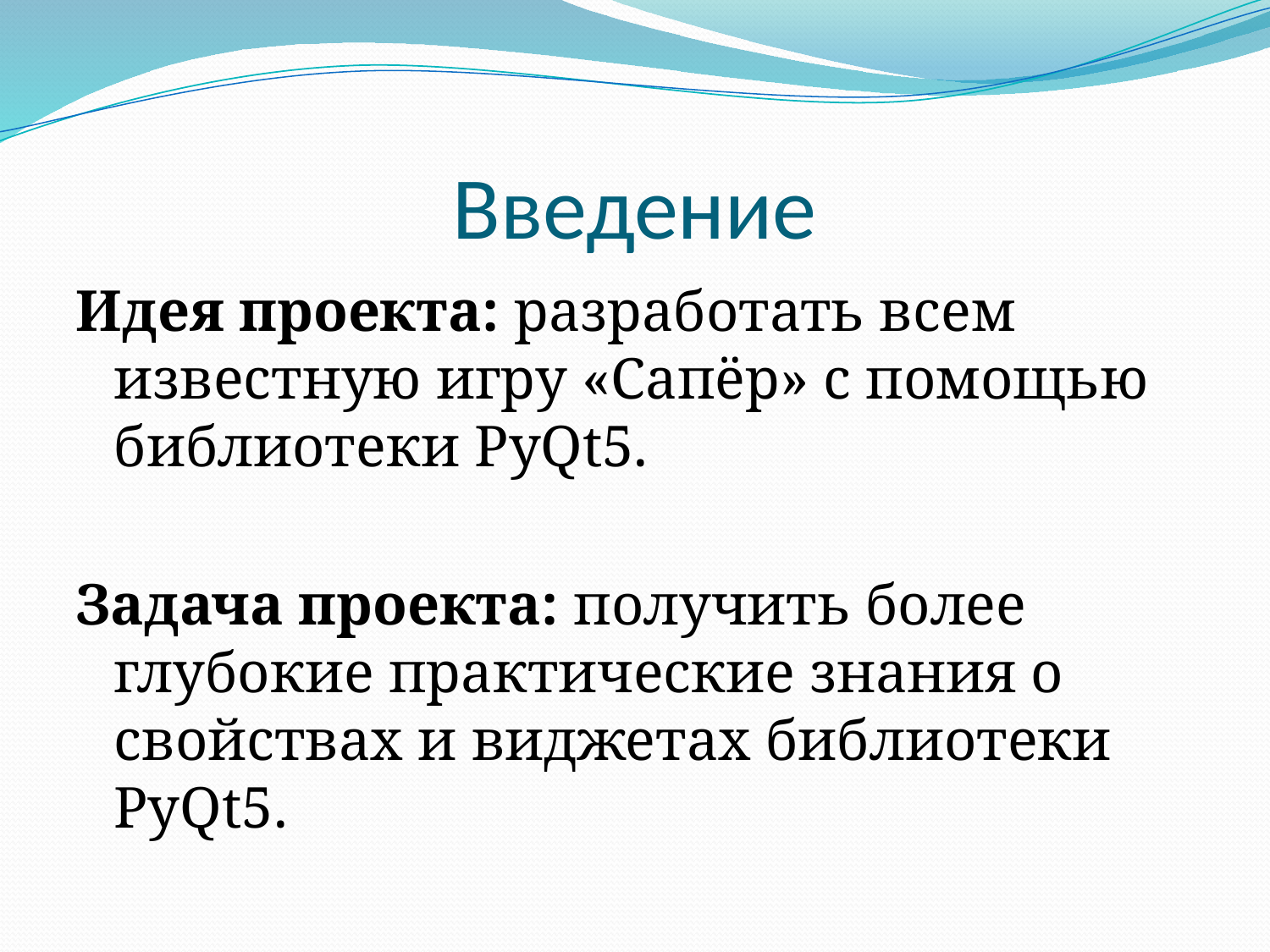

# Введение
Идея проекта: разработать всем известную игру «Сапёр» с помощью библиотеки PyQt5.

Задача проекта: получить более глубокие практические знания о свойствах и виджетах библиотеки PyQt5.